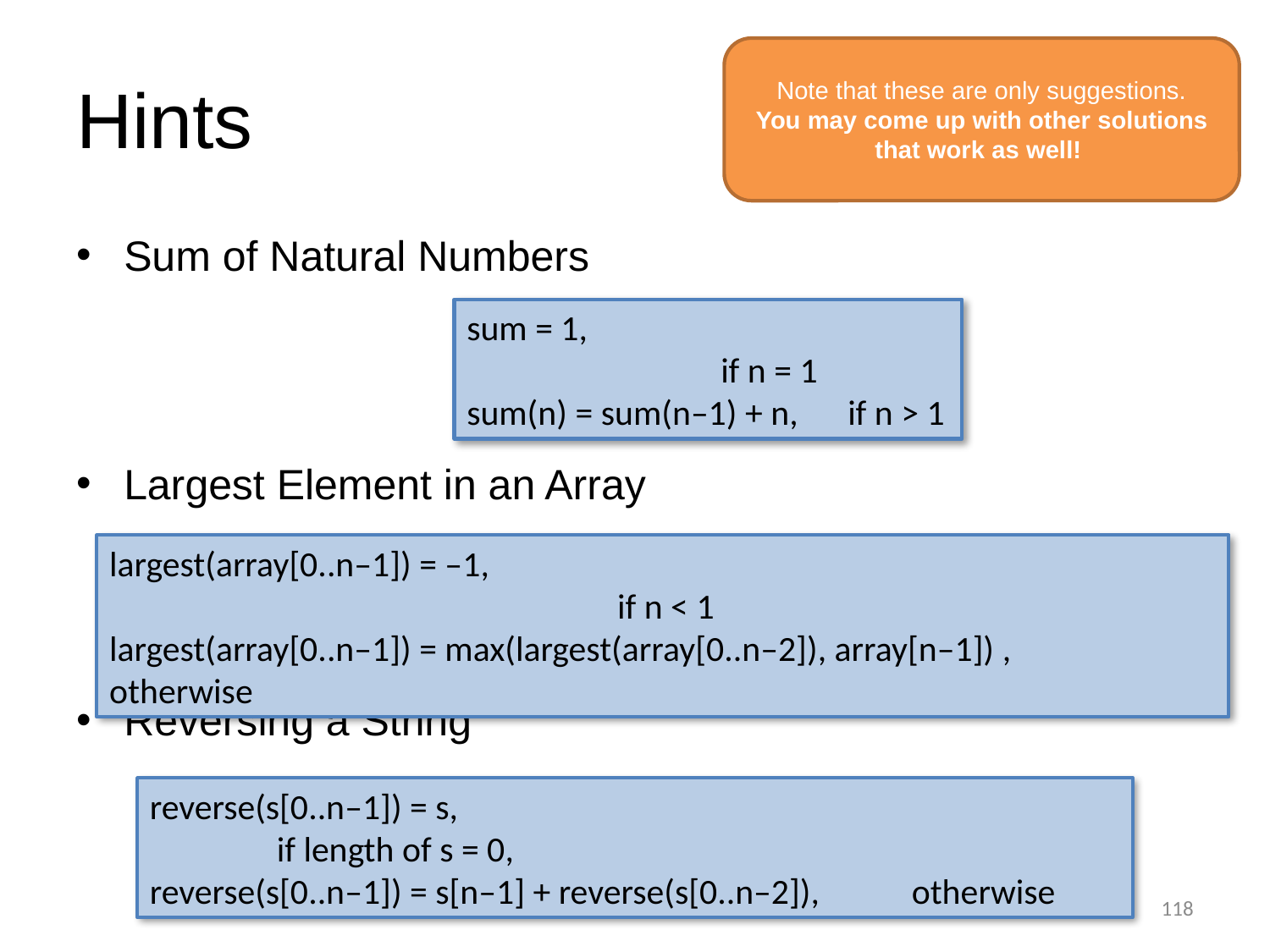

Note that these are only suggestions.
You may come up with other solutions that work as well!
# Hints
Sum of Natural Numbers

Largest Element in an Array

Reversing a String
sum = 1,  				if n = 1
sum(n) = sum(n–1) + n, 	if n > 1
largest(array[0..n–1]) = –1,  									if n < 1
largest(array[0..n–1]) = max(largest(array[0..n–2]), array[n–1]) , 	otherwise
reverse(s[0..n–1]) = s,  						if length of s = 0,
reverse(s[0..n–1]) = s[n–1] + reverse(s[0..n–2]), 	otherwise
118